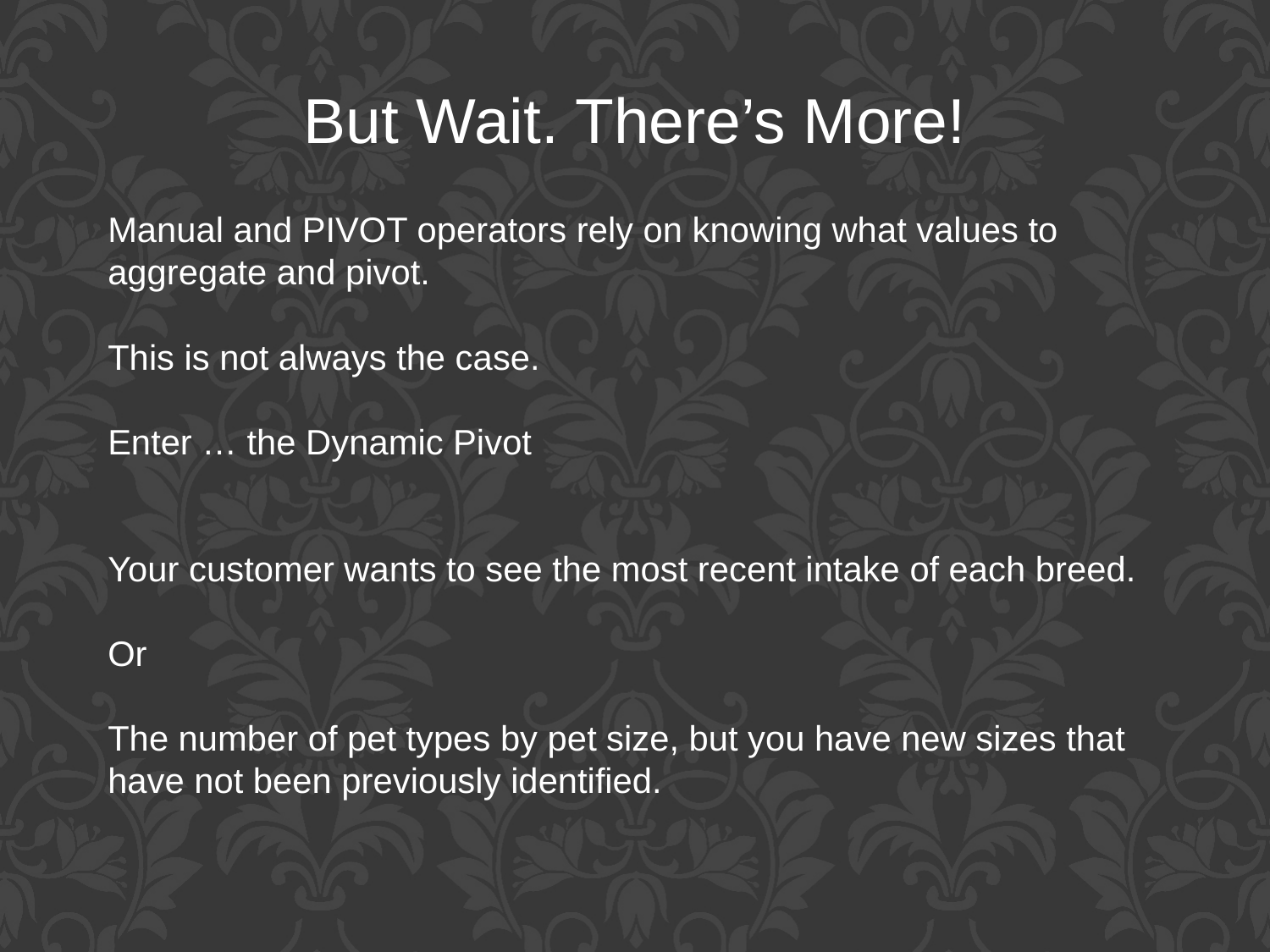

But Wait. There’s More!
Manual and PIVOT operators rely on knowing what values to aggregate and pivot.

This is not always the case.

Enter … the Dynamic Pivot

Your customer wants to see the most recent intake of each breed.

Or

The number of pet types by pet size, but you have new sizes that have not been previously identified.